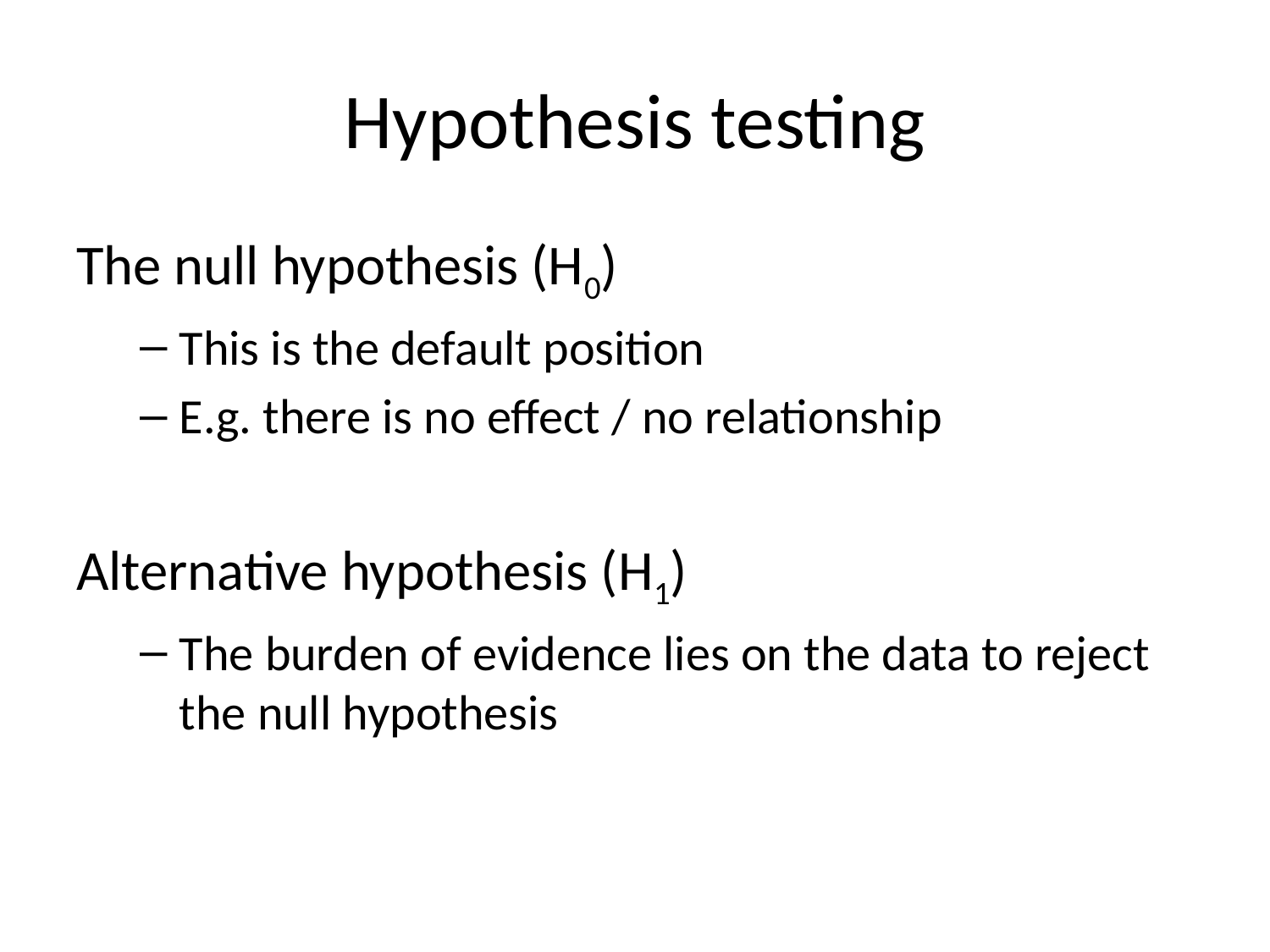

# Hypothesis testing
The null hypothesis (H0)
This is the default position
E.g. there is no effect / no relationship

Alternative hypothesis (H1)
The burden of evidence lies on the data to reject the null hypothesis